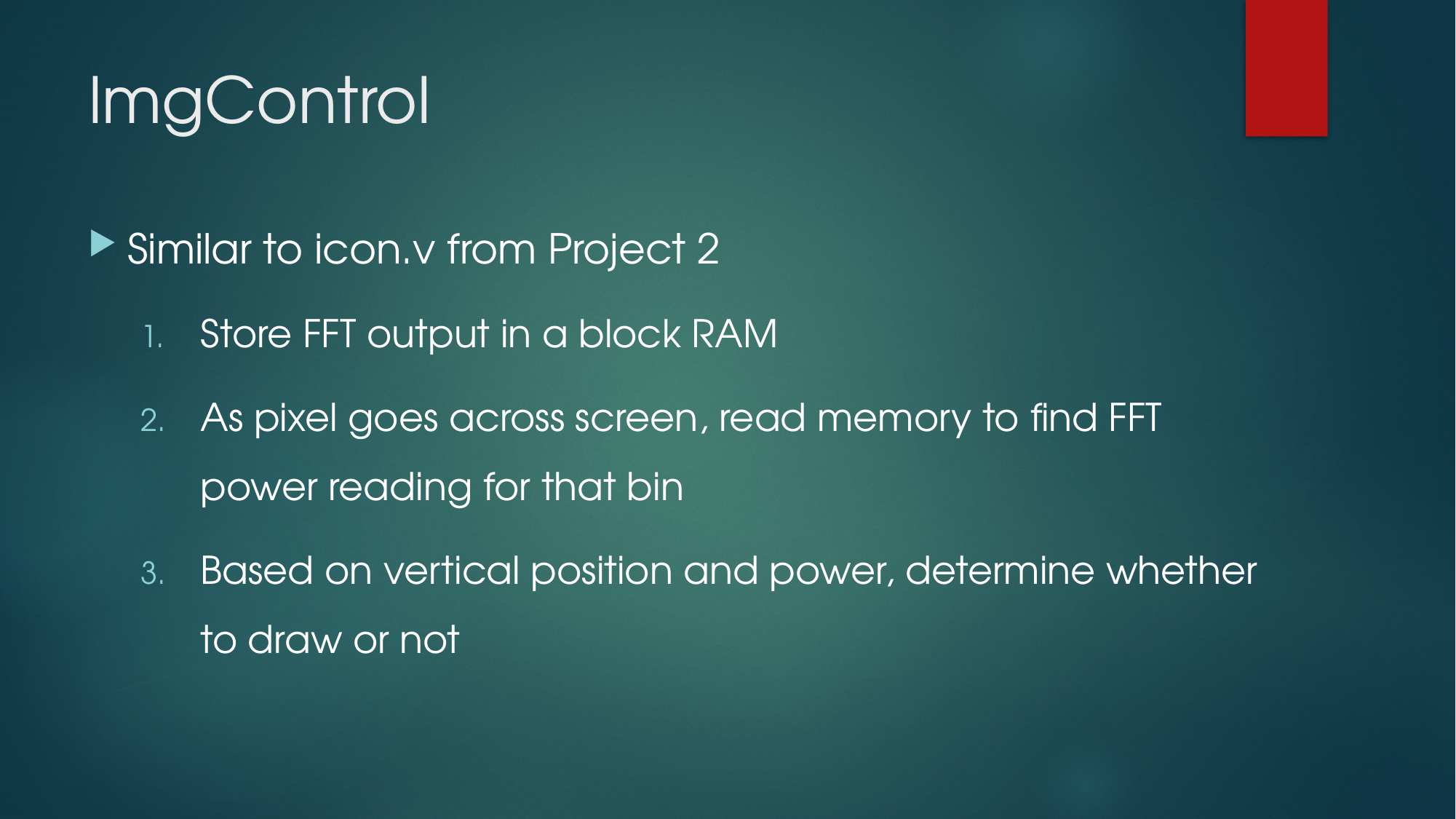

# ImgControl
Similar to icon.v from Project 2
Store FFT output in a block RAM
As pixel goes across screen, read memory to find FFT power reading for that bin
Based on vertical position and power, determine whether to draw or not